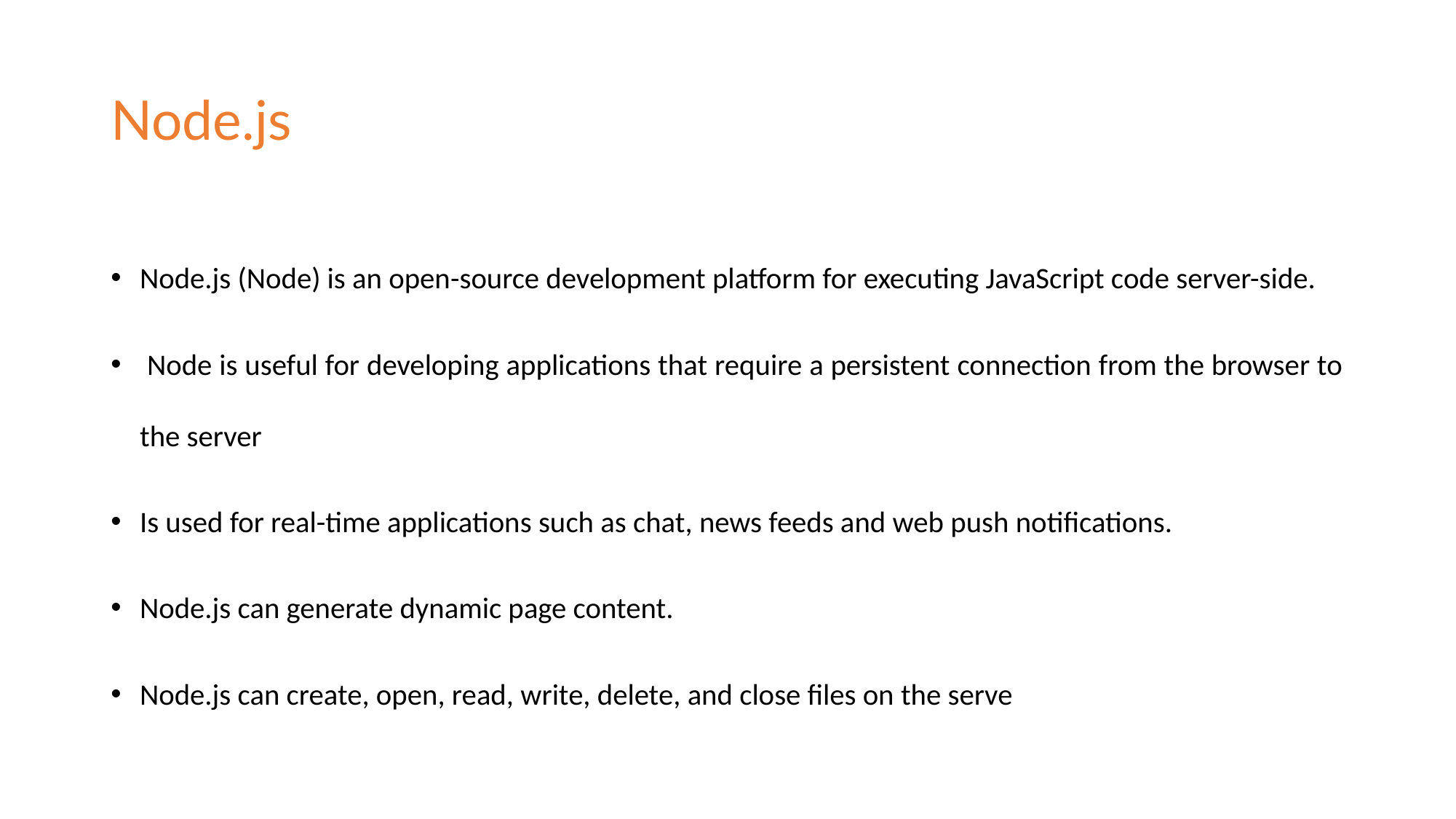

# Node.js
Node.js (Node) is an open-source development platform for executing JavaScript code server-side.
 Node is useful for developing applications that require a persistent connection from the browser to the server
Is used for real-time applications such as chat, news feeds and web push notifications.
Node.js can generate dynamic page content.
Node.js can create, open, read, write, delete, and close files on the serve